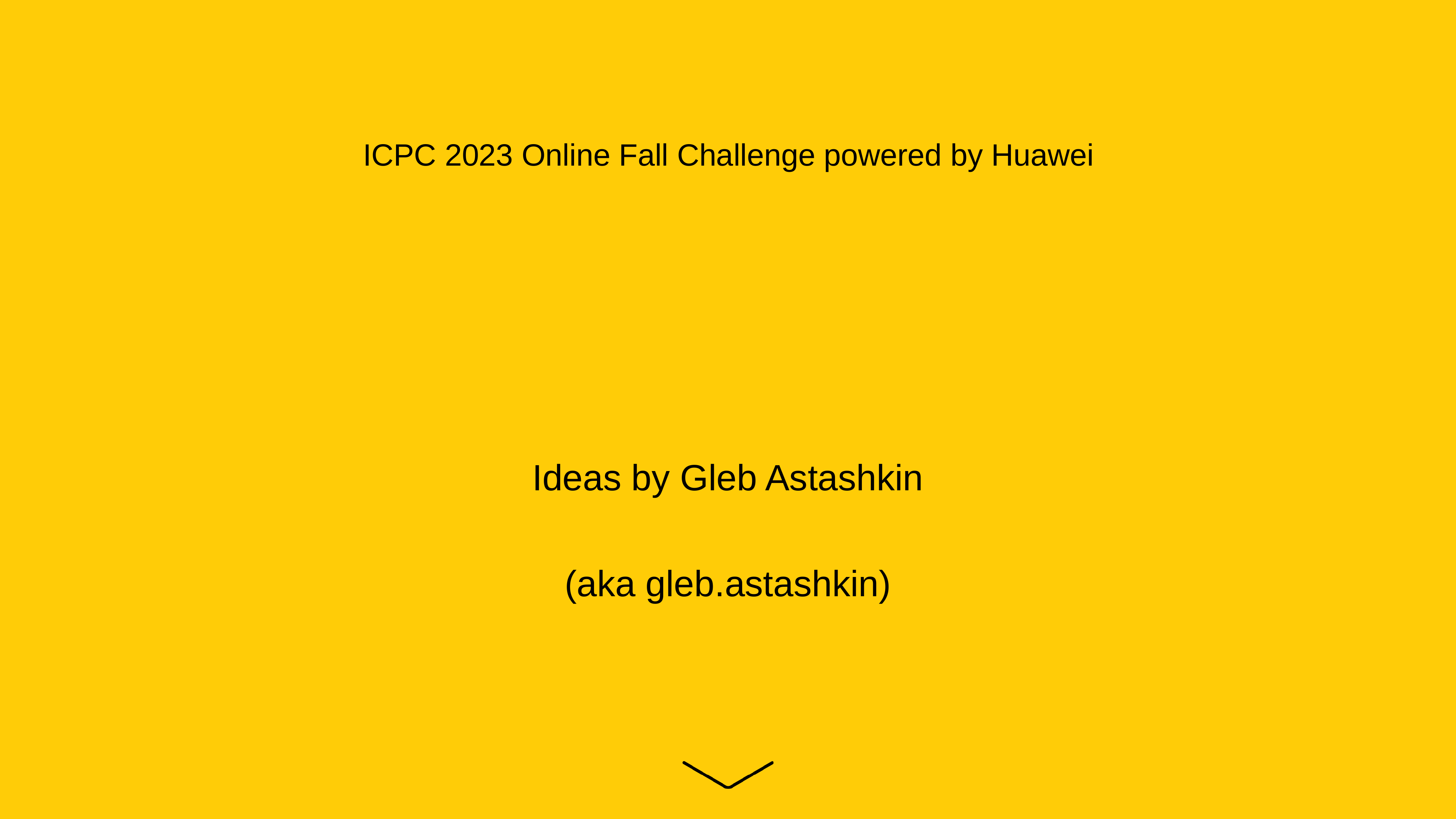

ICPC 2023 Online Fall Challenge powered by Huawei
# Ideas by Gleb Astashkin
(aka gleb.astashkin)